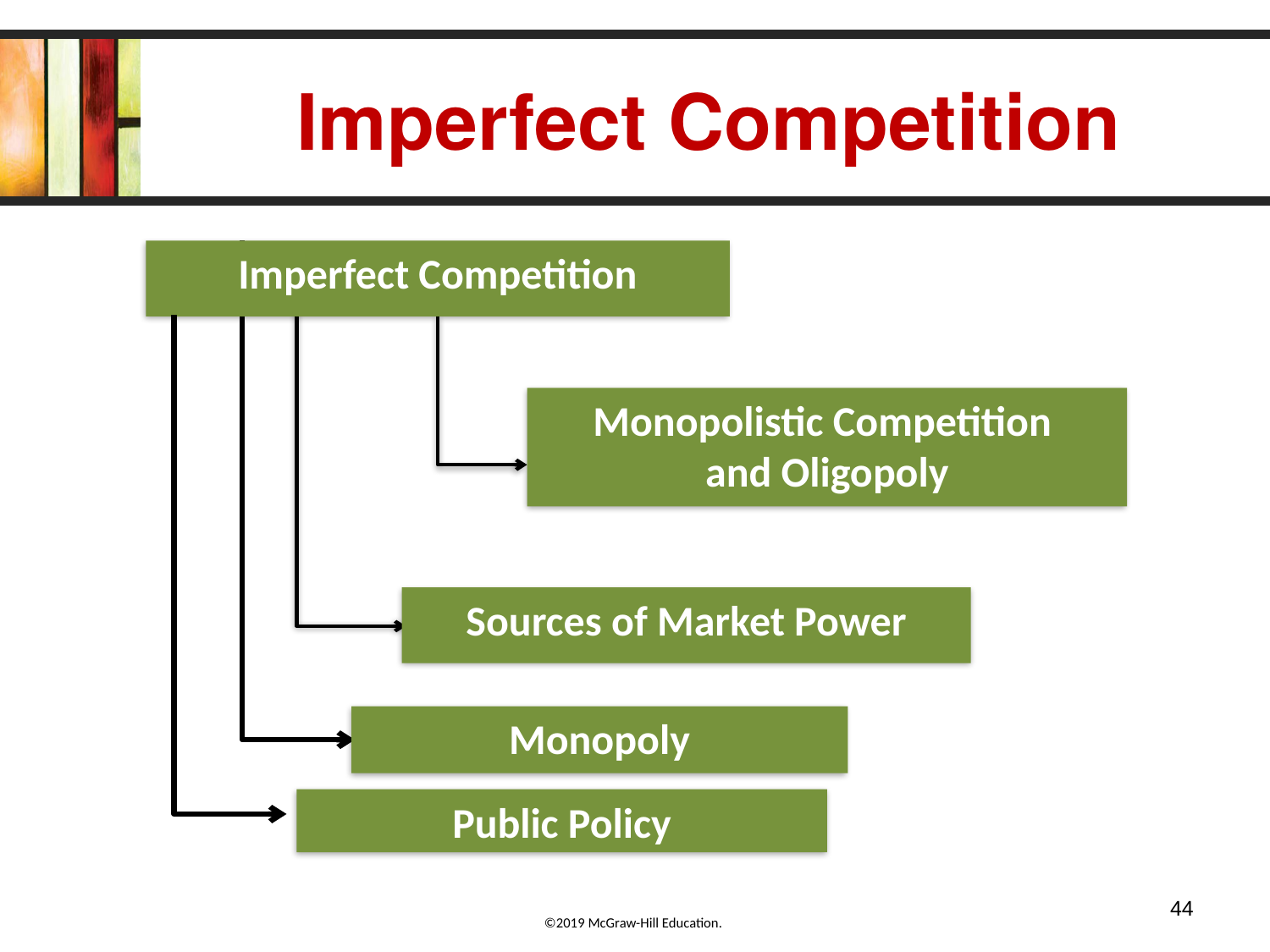

# Imperfect Competition
Imperfect Competition
Monopolistic Competition
and Oligopoly
Sources of Market Power
Monopoly
Public Policy
44
©2019 McGraw-Hill Education.